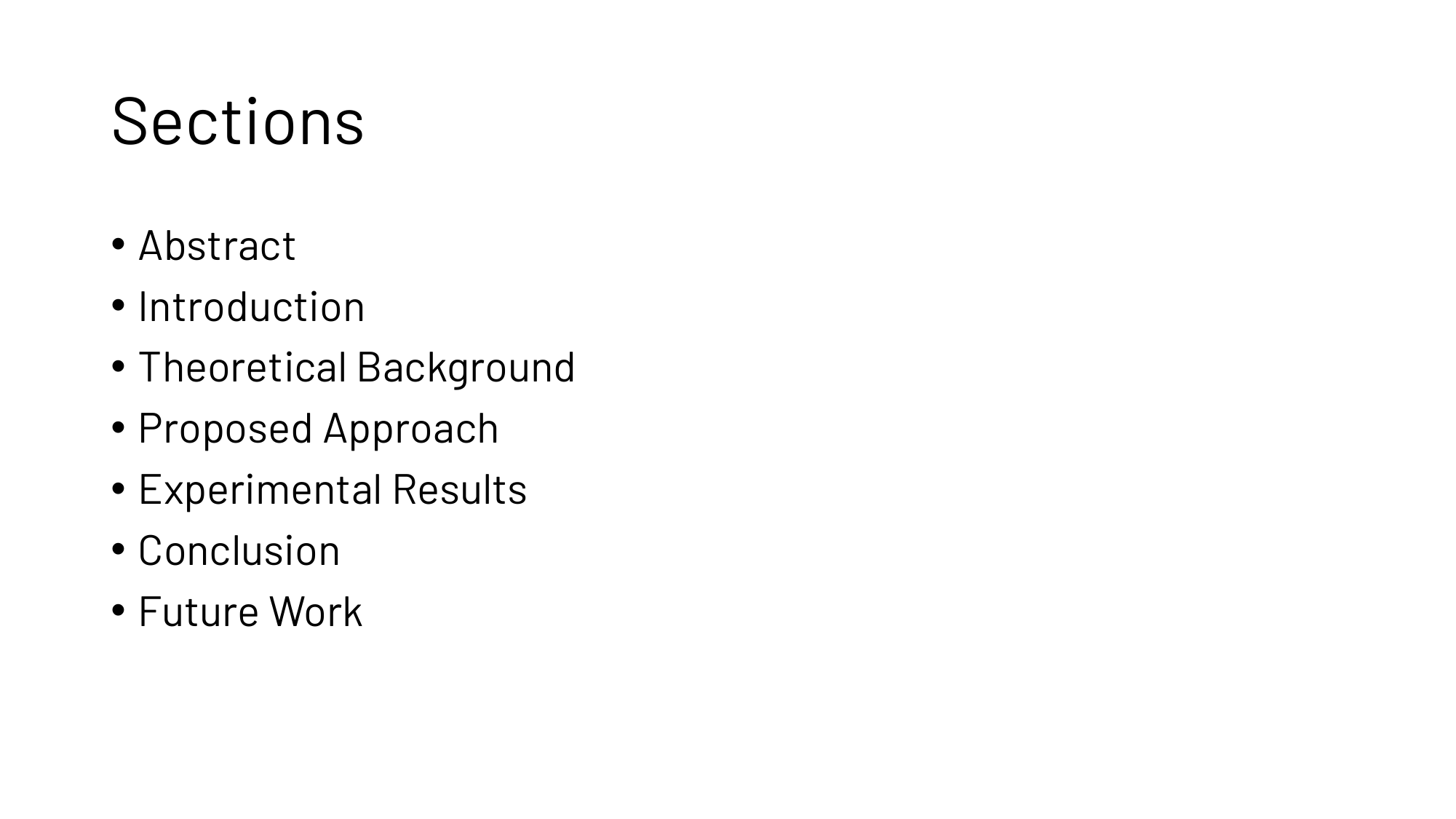

# Sections
Abstract
Introduction
Theoretical Background
Proposed Approach
Experimental Results
Conclusion
Future Work